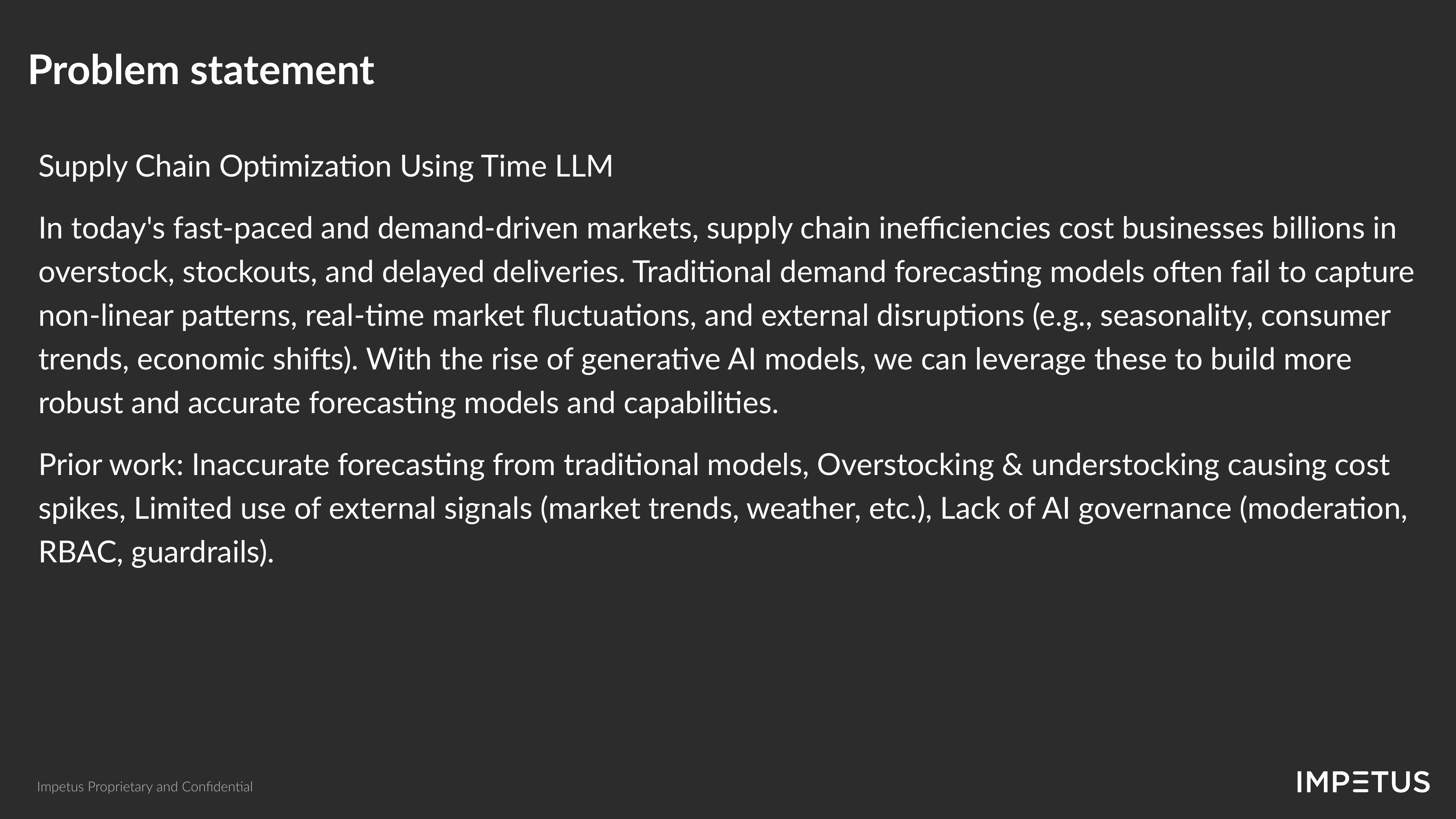

Problem ​statement​
Supply Chain Optimization Using Time LLM
In today's fast-paced and demand-driven markets, supply chain inefficiencies cost businesses billions in overstock, stockouts, and delayed deliveries. Traditional demand forecasting models often fail to capture non-linear patterns, real-time market fluctuations, and external disruptions (e.g., seasonality, consumer trends, economic shifts). With the rise of generative AI models, we can leverage these to build more robust and accurate forecasting models and capabilities.
Prior work: Inaccurate forecasting from traditional models, Overstocking & understocking causing cost spikes, Limited use of external signals (market trends, weather, etc.), Lack of AI governance (moderation, RBAC, guardrails).